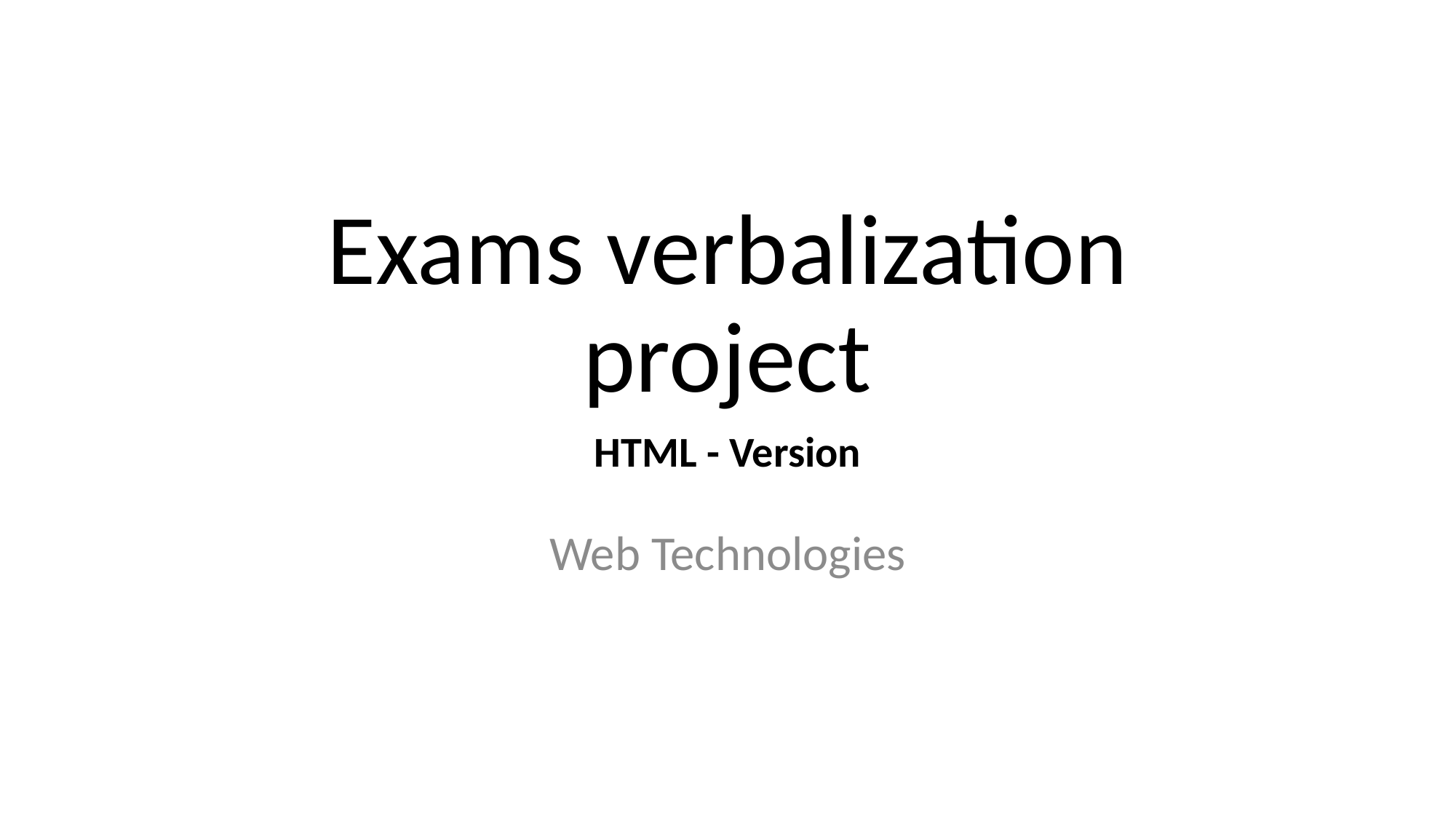

# Exams verbalization project
HTML - Version
Web Technologies